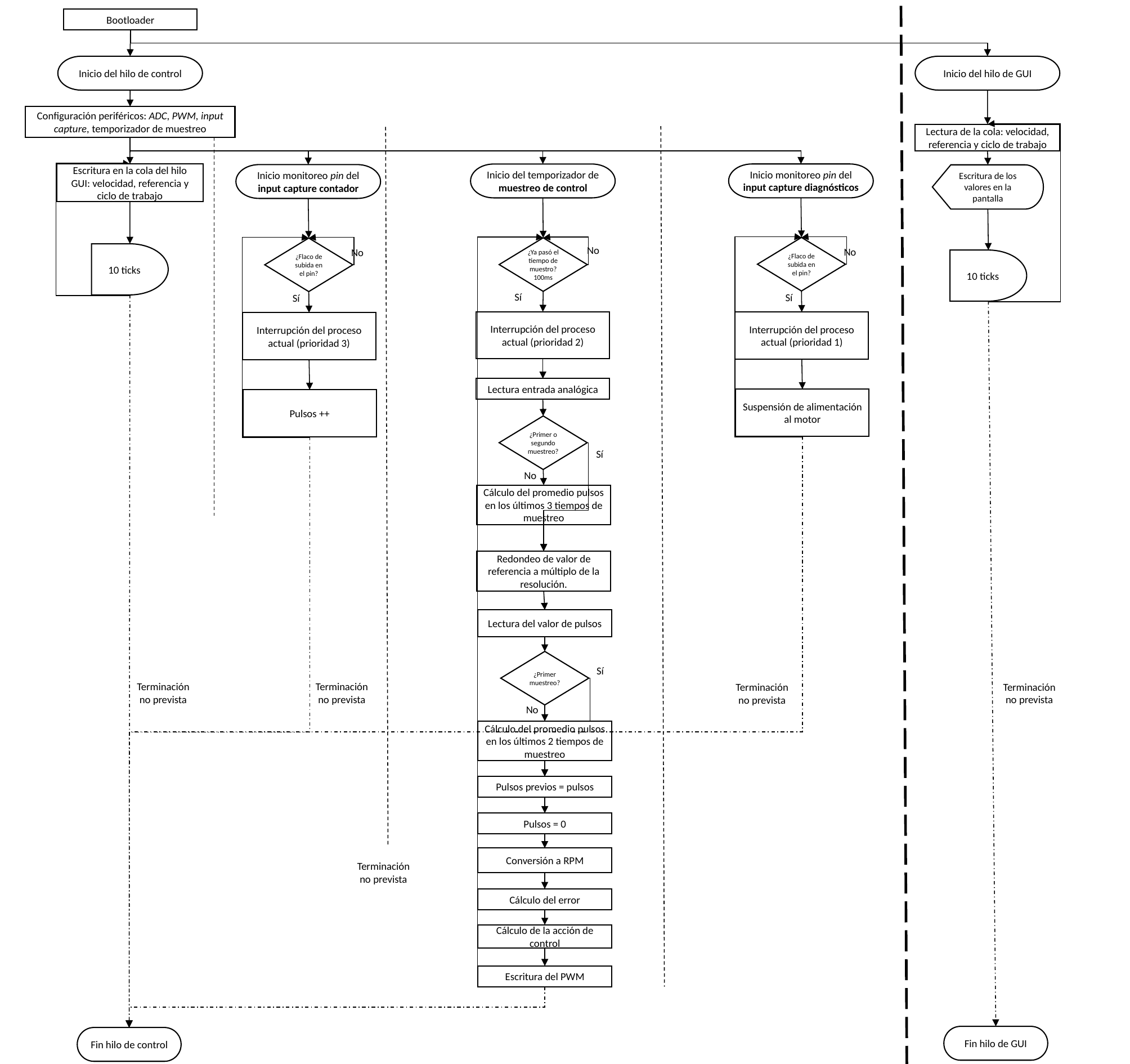

Bootloader
Inicio del hilo de GUI
Inicio del hilo de control
Configuración periféricos: ADC, PWM, input capture, temporizador de muestreo
Lectura de la cola: velocidad, referencia y ciclo de trabajo
Inicio monitoreo pin del input capture diagnósticos
Escritura en la cola del hilo GUI: velocidad, referencia y ciclo de trabajo
Inicio del temporizador de muestreo de control
Inicio monitoreo pin del input capture contador
Escritura de los valores en la pantalla
¿Flaco de subida en el pin?
¿Ya pasó el tiempo de muestro? 100ms
¿Flaco de subida en el pin?
No
No
No
10 ticks
10 ticks
Sí
Sí
Sí
Interrupción del proceso actual (prioridad 2)
Interrupción del proceso actual (prioridad 1)
Interrupción del proceso actual (prioridad 3)
Lectura entrada analógica
Suspensión de alimentación al motor
Pulsos ++
¿Primer o segundo muestreo?
Sí
No
Cálculo del promedio pulsos en los últimos 3 tiempos de muestreo
Redondeo de valor de referencia a múltiplo de la resolución.
Lectura del valor de pulsos
¿Primer muestreo?
Sí
Terminación no prevista
Terminación no prevista
Terminación no prevista
Terminación no prevista
No
Cálculo del promedio pulsos en los últimos 2 tiempos de muestreo
Pulsos previos = pulsos
Pulsos = 0
Conversión a RPM
Terminación no prevista
Cálculo del error
Cálculo de la acción de control
Escritura del PWM
Fin hilo de GUI
Fin hilo de control